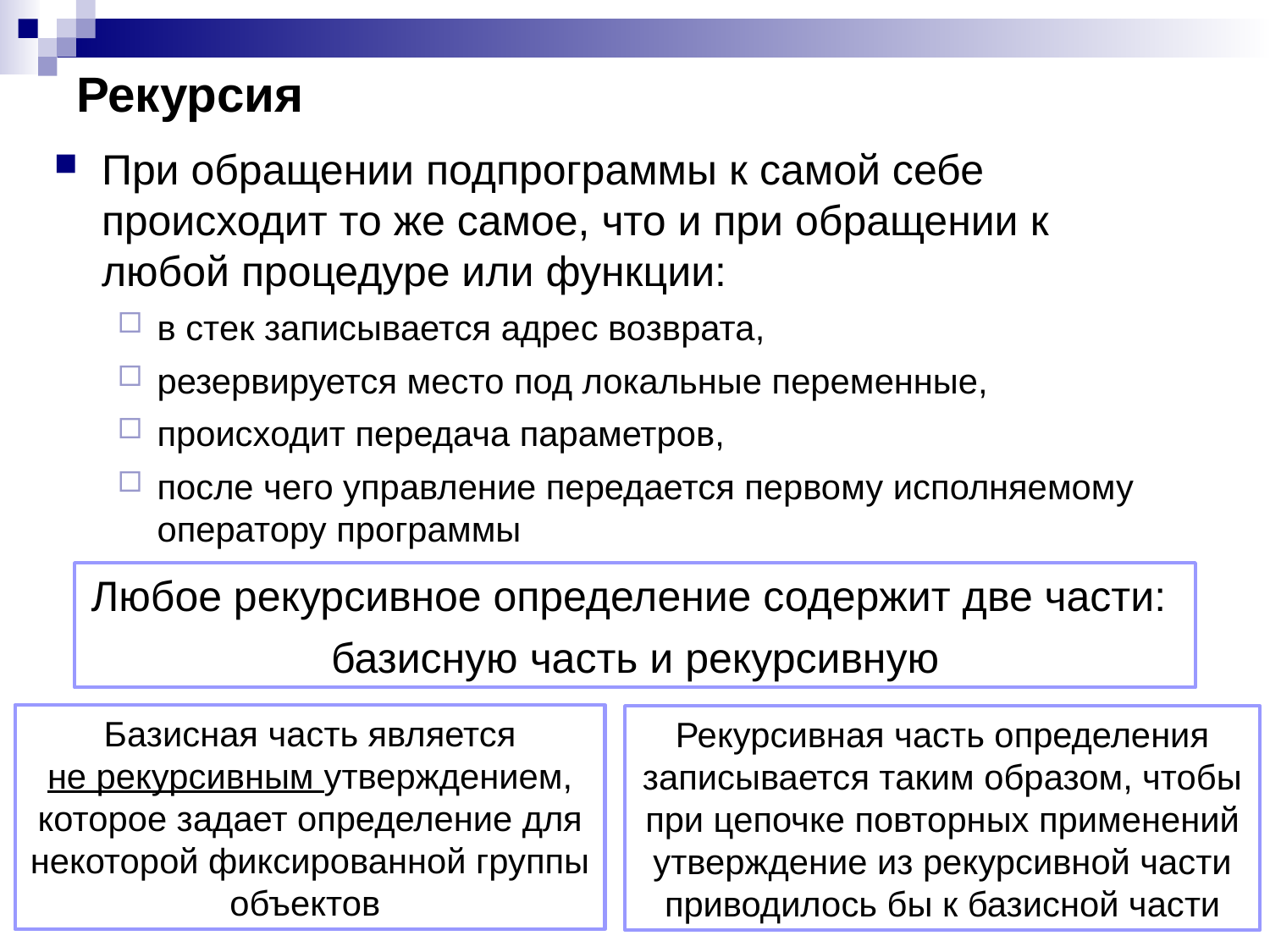

# Рекурсия
При обращении подпрограммы к самой себе происходит то же самое, что и при обращении к любой процедуре или функции:
в стек записывается адрес возврата,
резервируется место под локальные переменные,
происходит передача параметров,
после чего управление передается первому исполняемому оператору программы

Любое рекурсивное определение содержит две части:
базисную часть и рекурсивную
Базисная часть является
не рекурсивным утверждением, которое задает определение для некоторой фиксированной группы объектов
Рекурсивная часть определения записывается таким образом, чтобы при цепочке повторных применений утверждение из рекурсивной части приводилось бы к базисной части